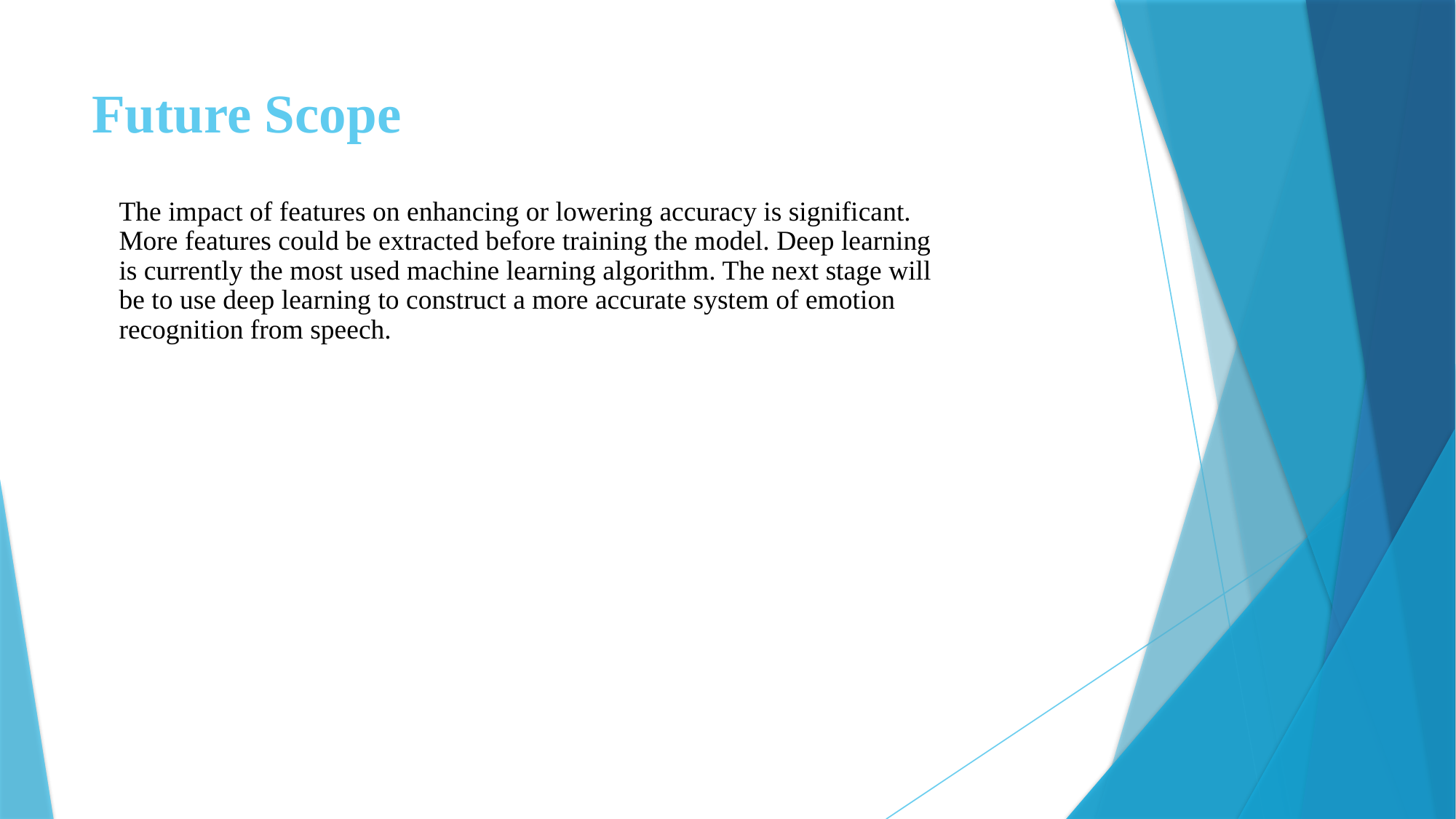

# Future Scope
The impact of features on enhancing or lowering accuracy is significant. More features could be extracted before training the model. Deep learning is currently the most used machine learning algorithm. The next stage will be to use deep learning to construct a more accurate system of emotion recognition from speech.